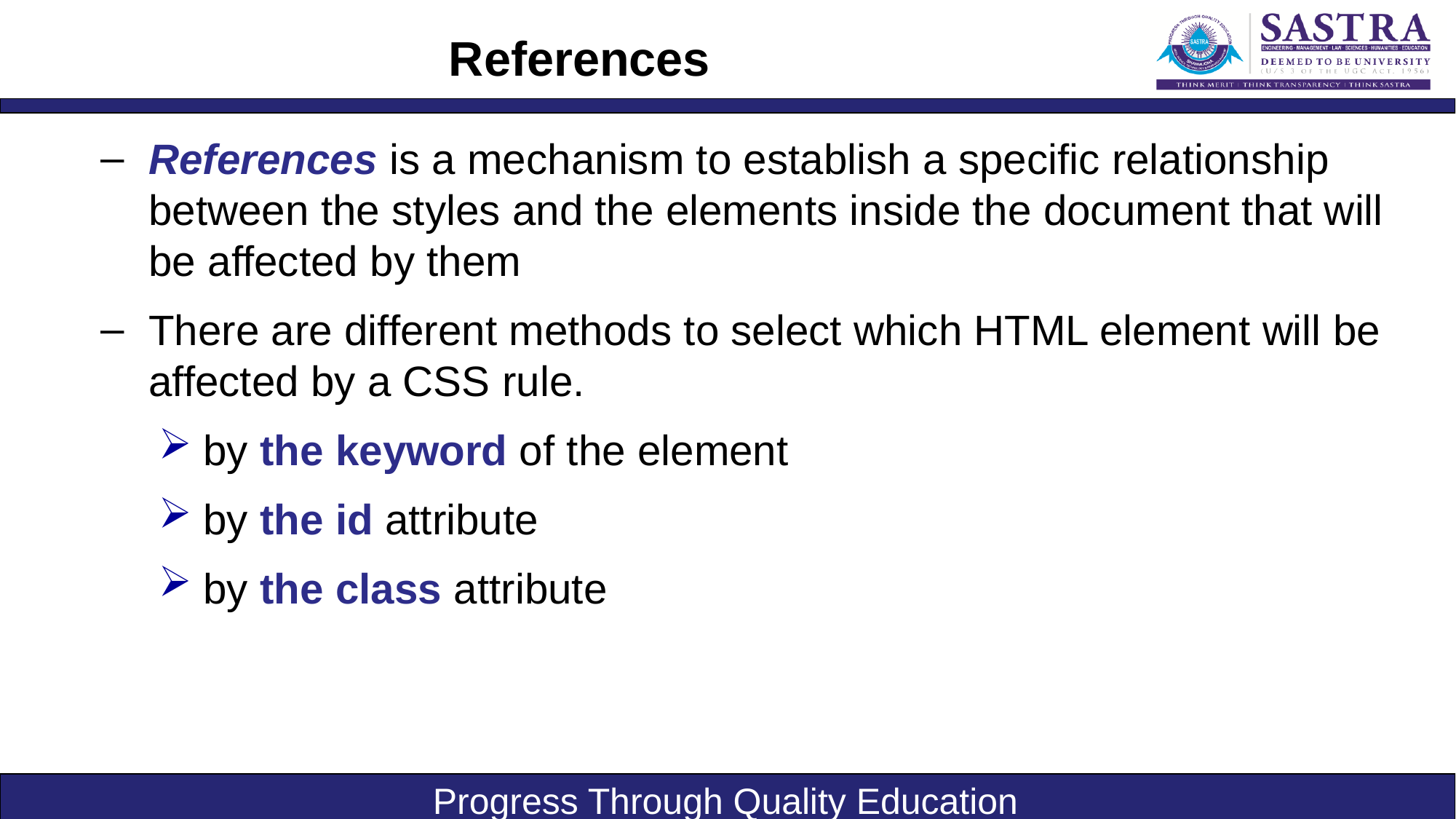

# References
References is a mechanism to establish a specific relationship between the styles and the elements inside the document that will be affected by them
There are different methods to select which HTML element will be affected by a CSS rule.
by the keyword of the element
by the id attribute
by the class attribute